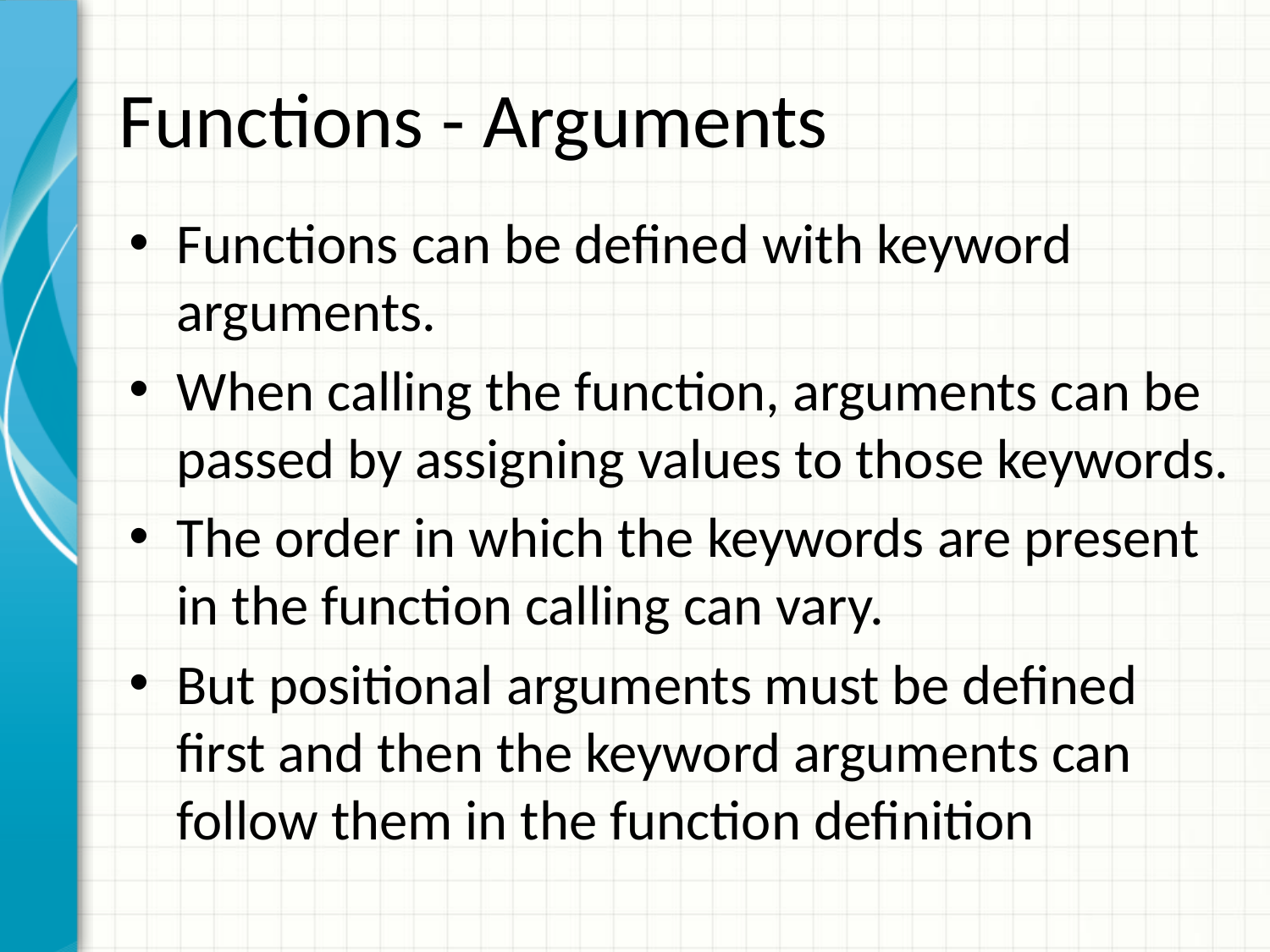

# Functions - Arguments
Functions can be defined with keyword arguments.
When calling the function, arguments can be passed by assigning values to those keywords.
The order in which the keywords are present in the function calling can vary.
But positional arguments must be defined first and then the keyword arguments can follow them in the function definition